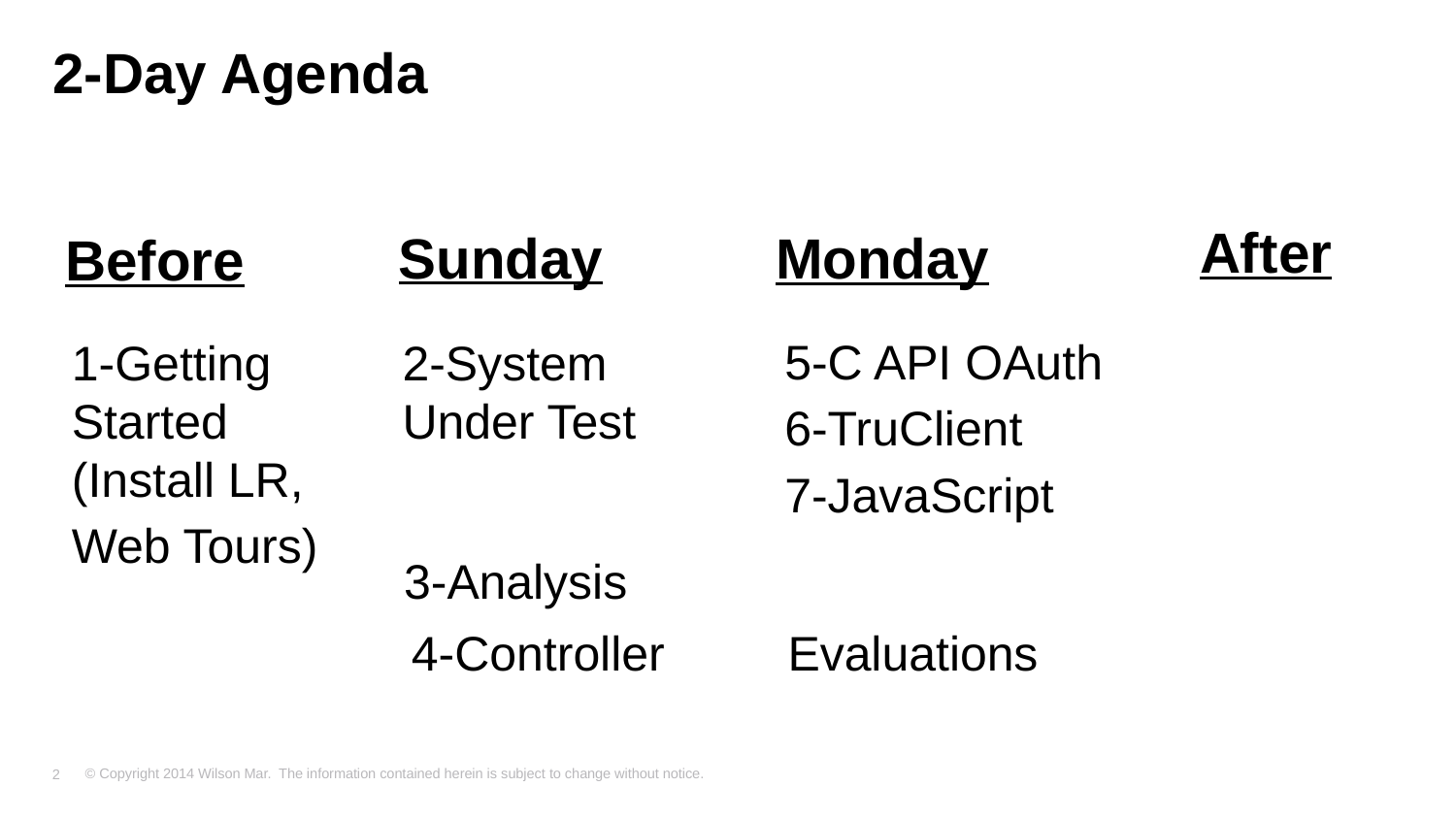

# 2-Day Agenda

After
Sunday
Monday
Before
5-C API OAuth
6-TruClient
7-JavaScript
1-Getting Started (Install LR,
Web Tours)
2-System Under Test
3-Analysis
4-Controller
Evaluations